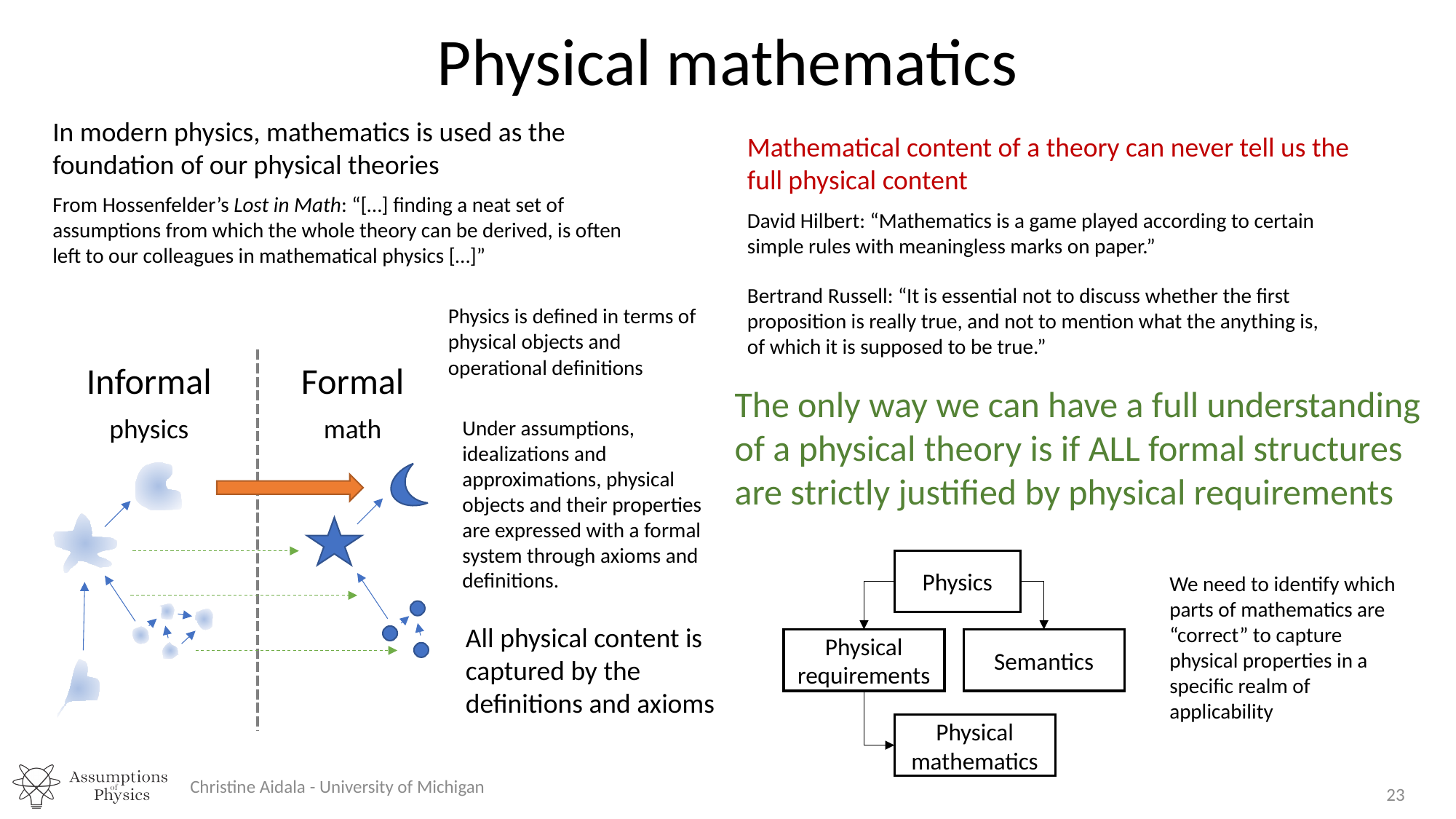

# Physical mathematics
In modern physics, mathematics is used as the foundation of our physical theories
Mathematical content of a theory can never tell us the full physical content
From Hossenfelder’s Lost in Math: “[…] finding a neat set of assumptions from which the whole theory can be derived, is often left to our colleagues in mathematical physics […]”
David Hilbert: “Mathematics is a game played according to certain simple rules with meaningless marks on paper.”
Bertrand Russell: “It is essential not to discuss whether the first proposition is really true, and not to mention what the anything is, of which it is supposed to be true.”
Physics is defined in terms of physical objects and operational definitions
Informal
Formal
physics
math

The only way we can have a full understanding of a physical theory is if ALL formal structures are strictly justified by physical requirements
Under assumptions, idealizations and approximations, physical objects and their properties are expressed with a formal system through axioms and definitions.
Physics
Semantics
Physical requirements
Physical mathematics
We need to identify which parts of mathematics are “correct” to capture physical properties in a specific realm of applicability
All physical content is captured by the definitions and axioms
Christine Aidala - University of Michigan
23